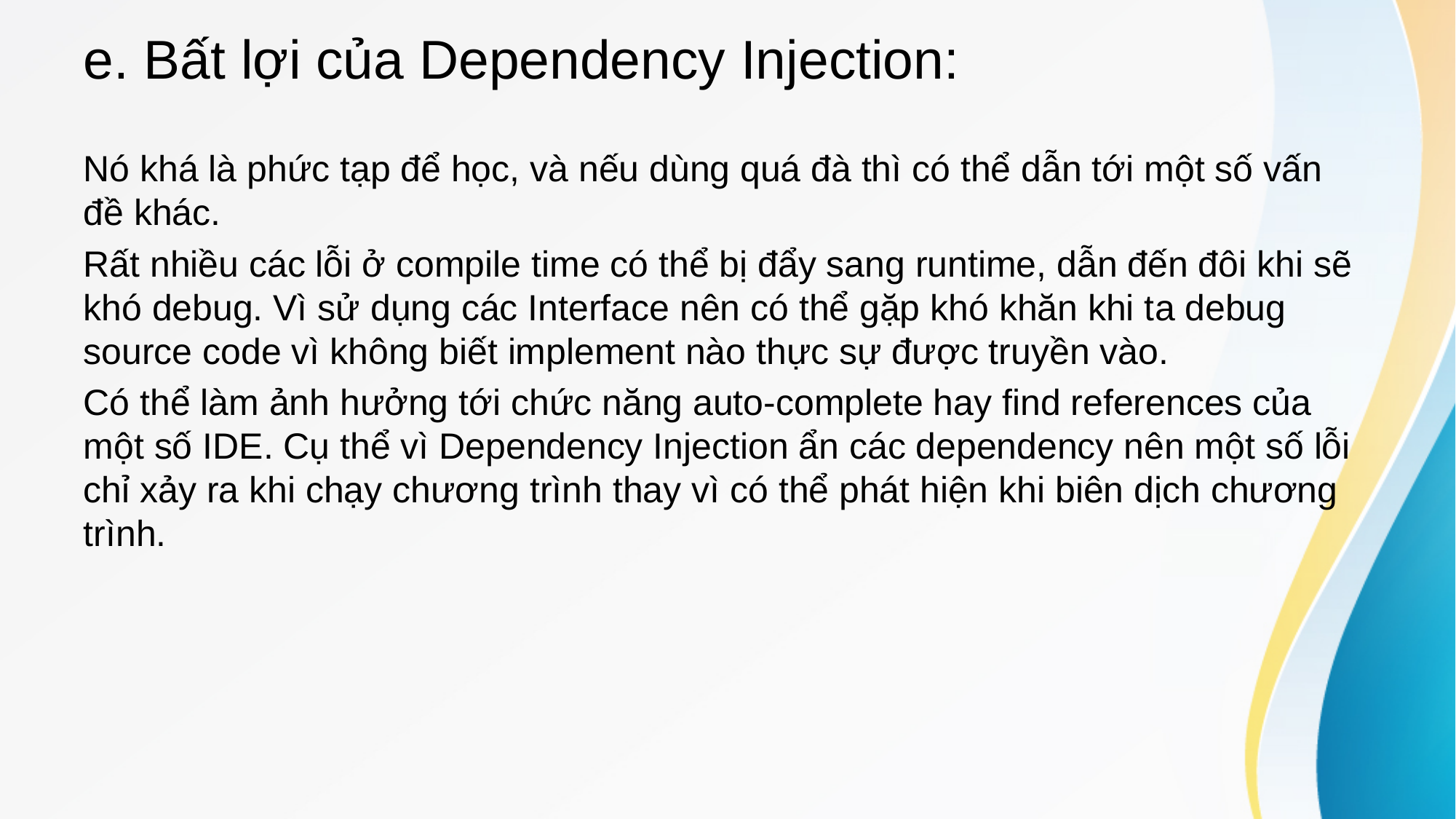

# e. Bất lợi của Dependency Injection:
Nó khá là phức tạp để học, và nếu dùng quá đà thì có thể dẫn tới một số vấn đề khác.
Rất nhiều các lỗi ở compile time có thể bị đẩy sang runtime, dẫn đến đôi khi sẽ khó debug. Vì sử dụng các Interface nên có thể gặp khó khăn khi ta debug source code vì không biết implement nào thực sự được truyền vào.
Có thể làm ảnh hưởng tới chức năng auto-complete hay find references của một số IDE. Cụ thể vì Dependency Injection ẩn các dependency nên một số lỗi chỉ xảy ra khi chạy chương trình thay vì có thể phát hiện khi biên dịch chương trình.